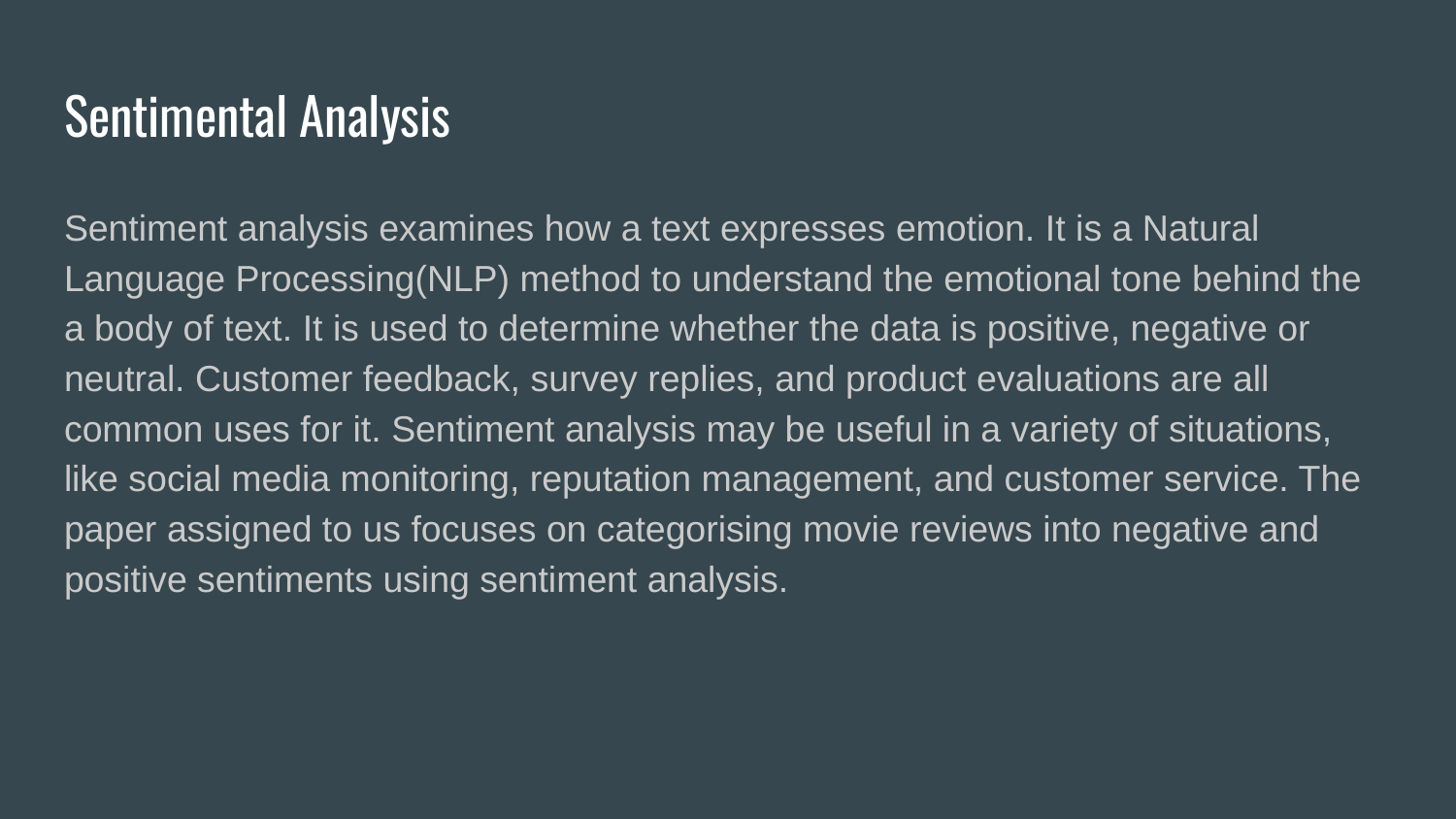

# Sentimental Analysis
Sentiment analysis examines how a text expresses emotion. It is a Natural Language Processing(NLP) method to understand the emotional tone behind the a body of text. It is used to determine whether the data is positive, negative or neutral. Customer feedback, survey replies, and product evaluations are all common uses for it. Sentiment analysis may be useful in a variety of situations, like social media monitoring, reputation management, and customer service. The paper assigned to us focuses on categorising movie reviews into negative and positive sentiments using sentiment analysis.